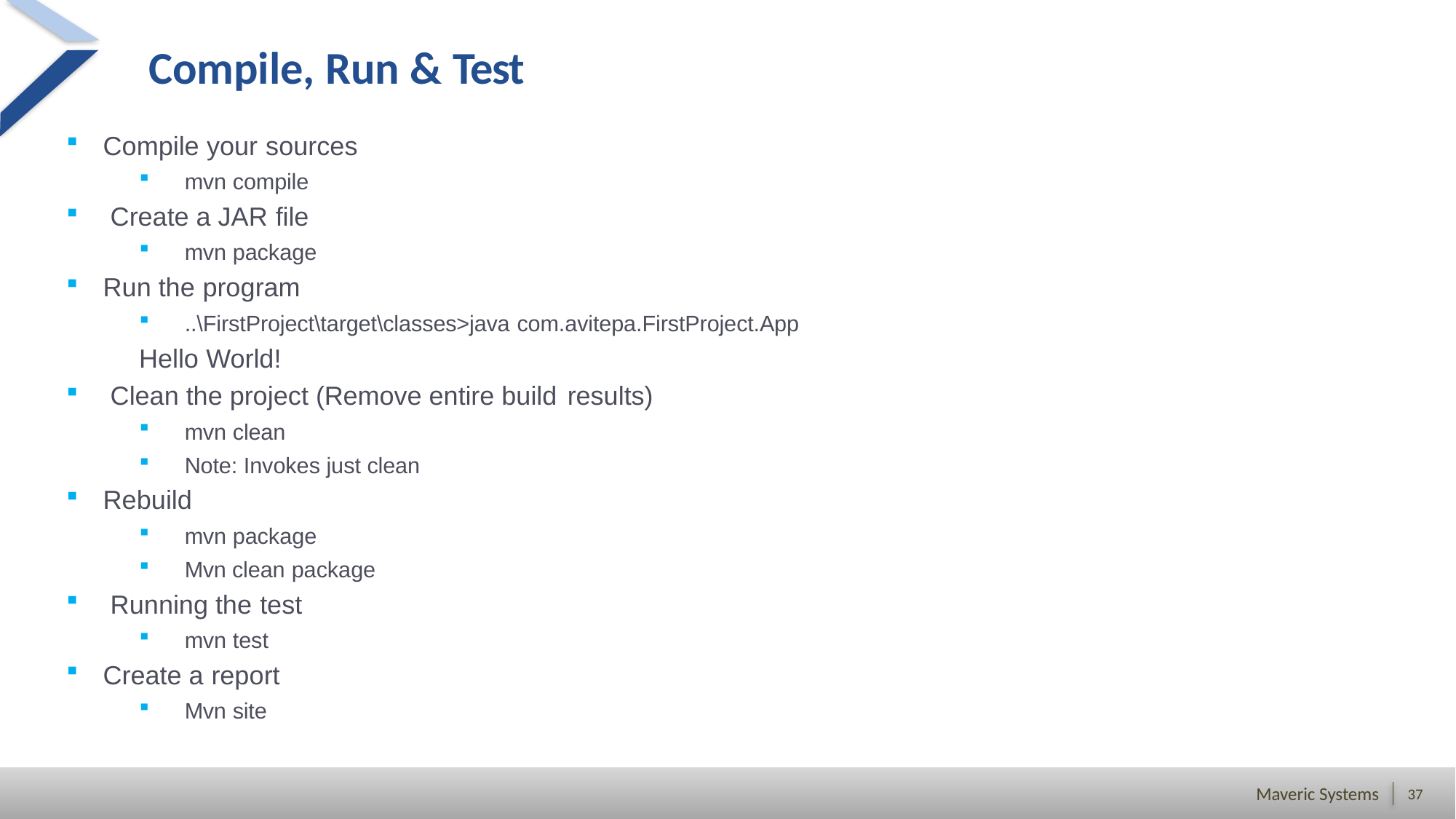

# Compile, Run & Test
Compile your sources
mvn compile
Create a JAR file
mvn package
Run the program
..\FirstProject\target\classes>java com.avitepa.FirstProject.App
Hello World!
Clean the project (Remove entire build results)
mvn clean
Note: Invokes just clean
Rebuild
mvn package
Mvn clean package
Running the test
mvn test
Create a report
Mvn site